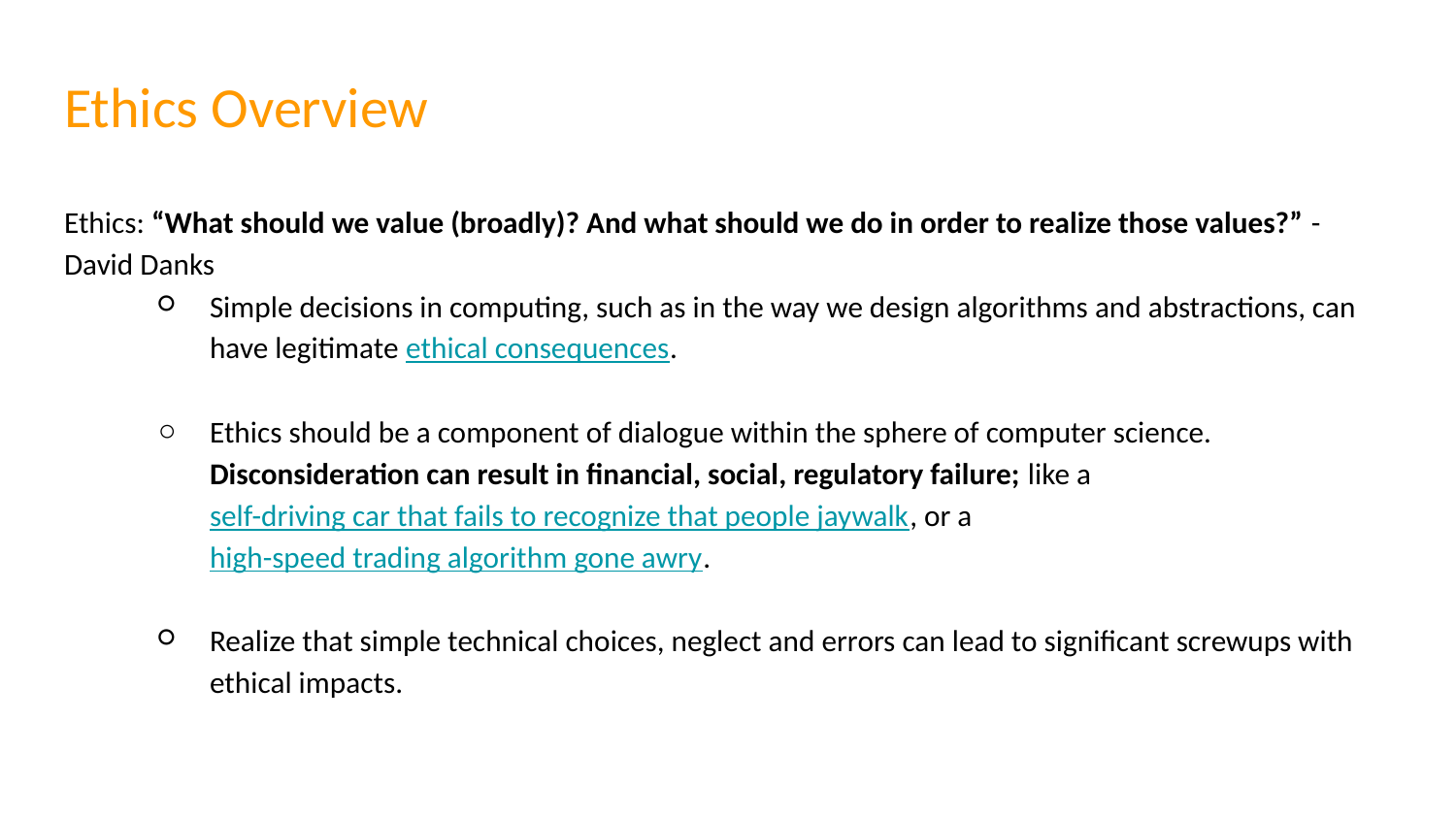

# Ethics Overview
Ethics: “What should we value (broadly)? And what should we do in order to realize those values?” - David Danks
Simple decisions in computing, such as in the way we design algorithms and abstractions, can have legitimate ethical consequences.
Ethics should be a component of dialogue within the sphere of computer science. Disconsideration can result in financial, social, regulatory failure; like a self-driving car that fails to recognize that people jaywalk, or a high-speed trading algorithm gone awry.
Realize that simple technical choices, neglect and errors can lead to significant screwups with ethical impacts.